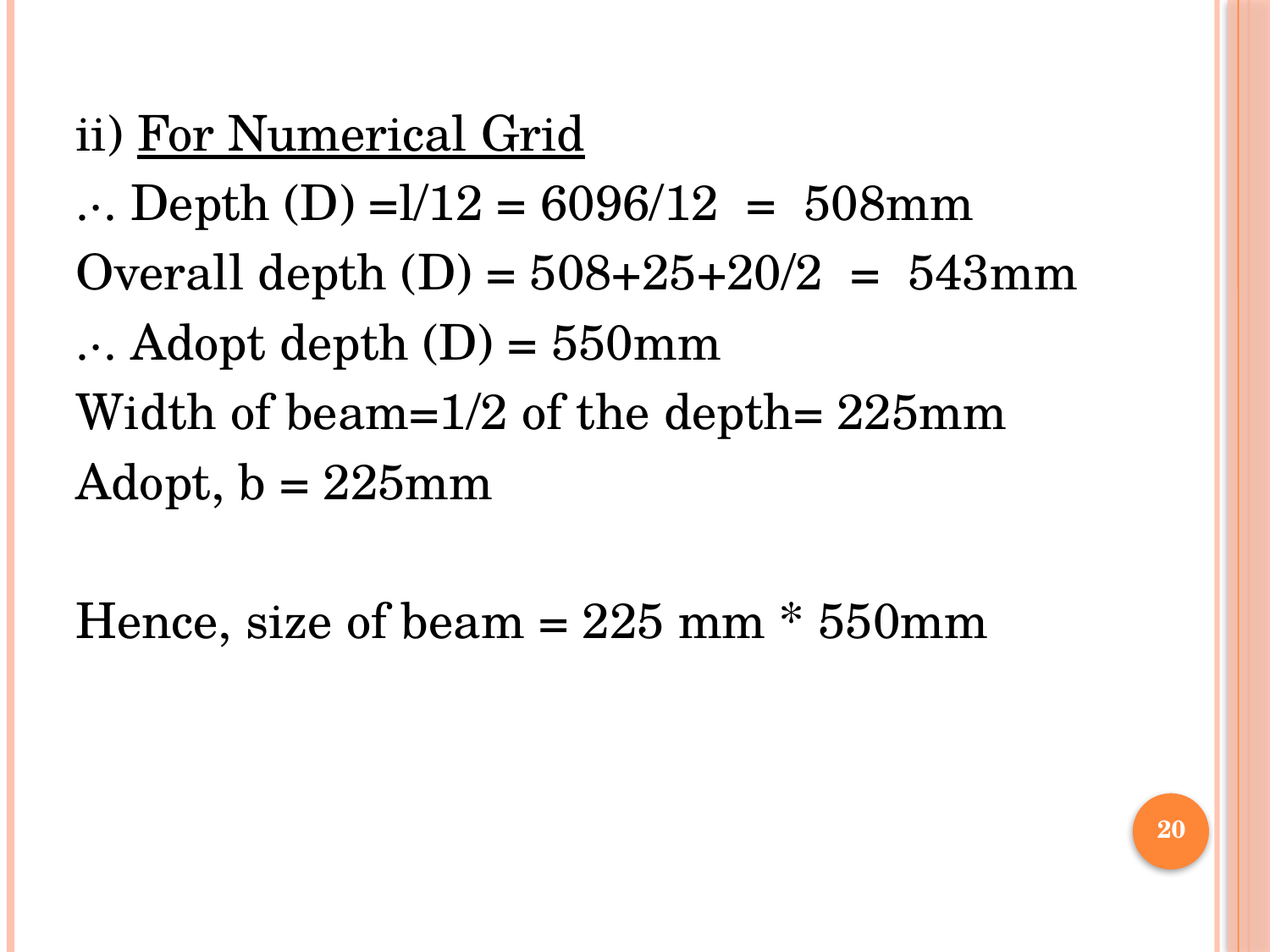

ii) For Numerical Grid
.·. Depth (D) =l/12 = 6096/12  =  508mm
Overall depth (D) = 508+25+20/2  =  543mm
.·. Adopt depth (D) = 550mm
Width of beam=1/2 of the depth= 225mm
Adopt, b = 225mm

Hence, size of beam = 225 mm * 550mm

20